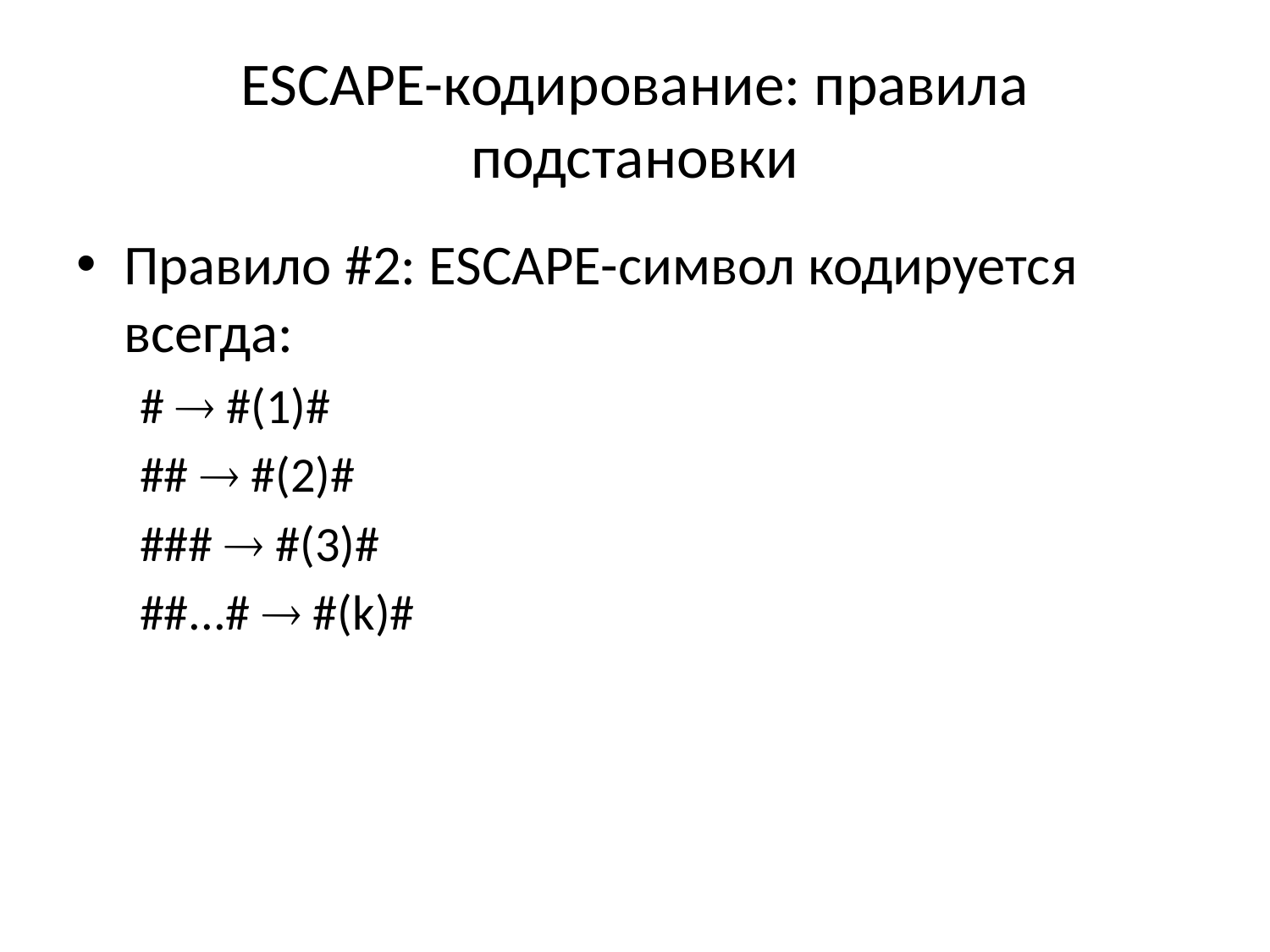

# ESCAPE-кодирование: правила подстановки
Правило #2: ESCAPE-символ кодируется всегда:
# → #(1)#
## → #(2)#
### → #(3)#
##...# → #(k)#